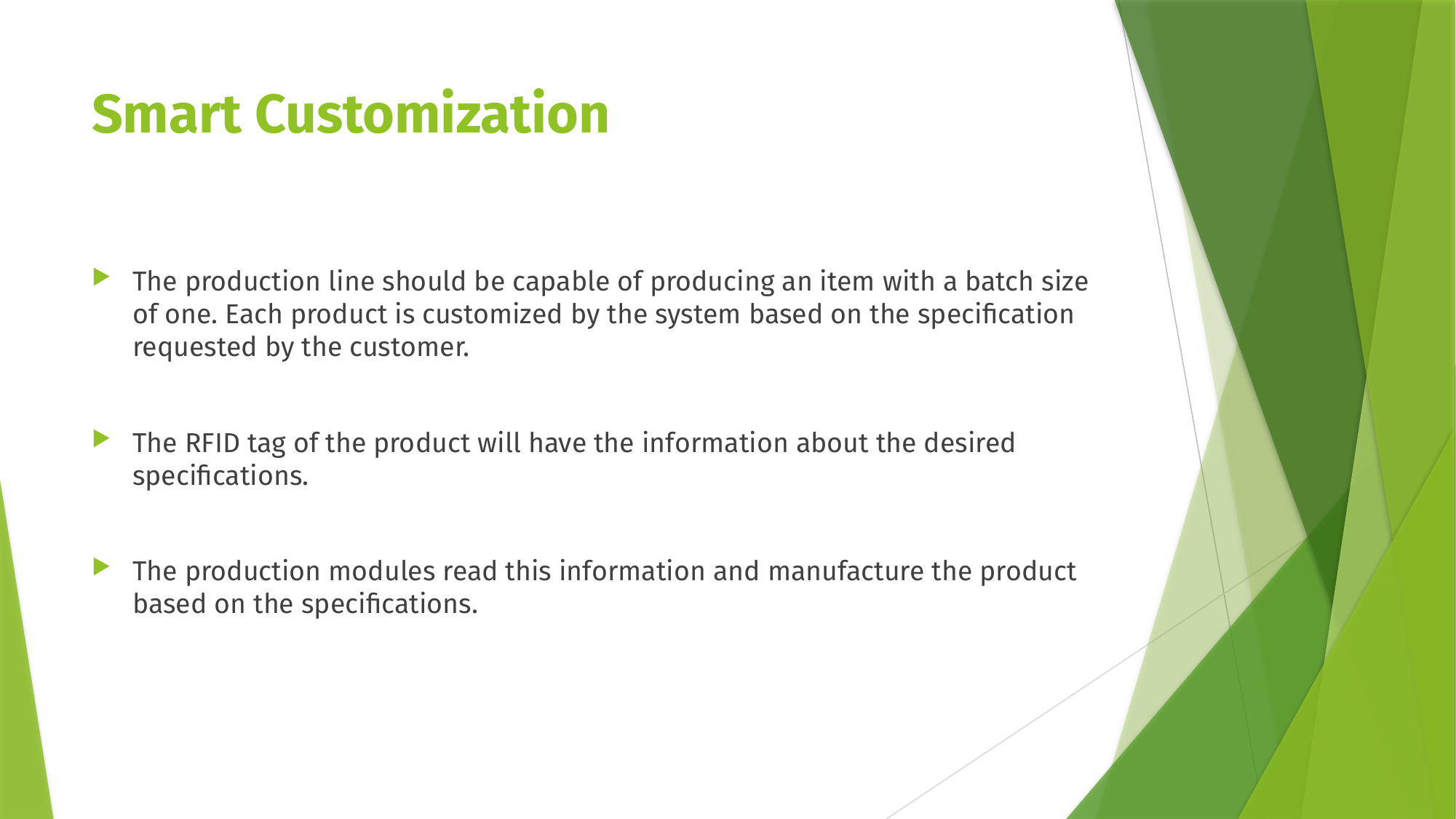

# Smart Customization
The production line should be capable of producing an item with a batch size of one. Each product is customized by the system based on the specification requested by the customer.

The RFID tag of the product will have the information about the desired specifications.

The production modules read this information and manufacture the product based on the specifications.